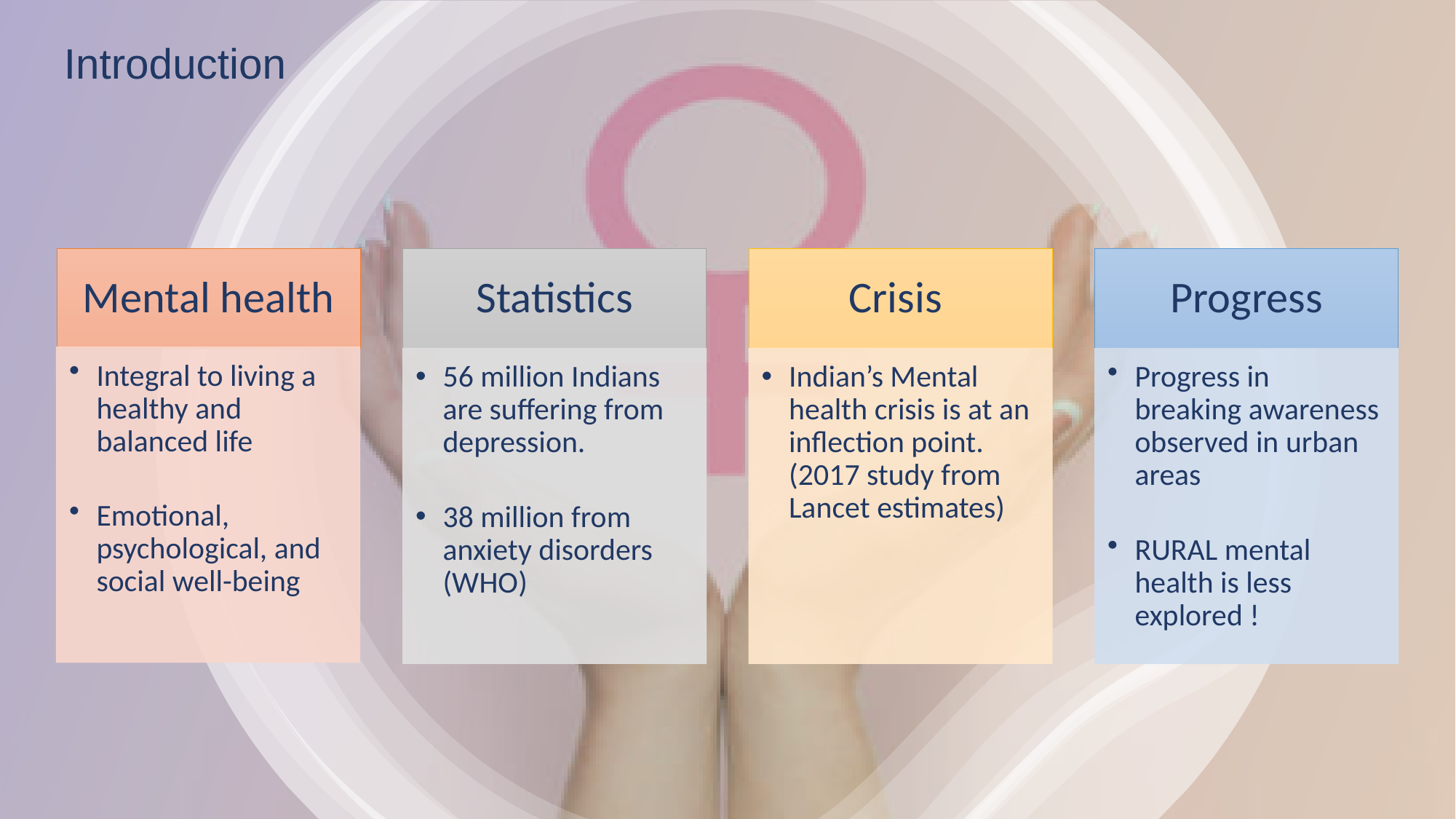

Introduction
Mental health
Integral to living a healthy and balanced life

Emotional, psychological, and social well-being
Statistics
56 million Indians are suffering from depression.

38 million from anxiety disorders (WHO)
Crisis
Indian’s Mental health crisis is at an inflection point. (2017 study from Lancet estimates)

Progress
Progress in breaking awareness observed in urban areas

RURAL mental health is less explored !